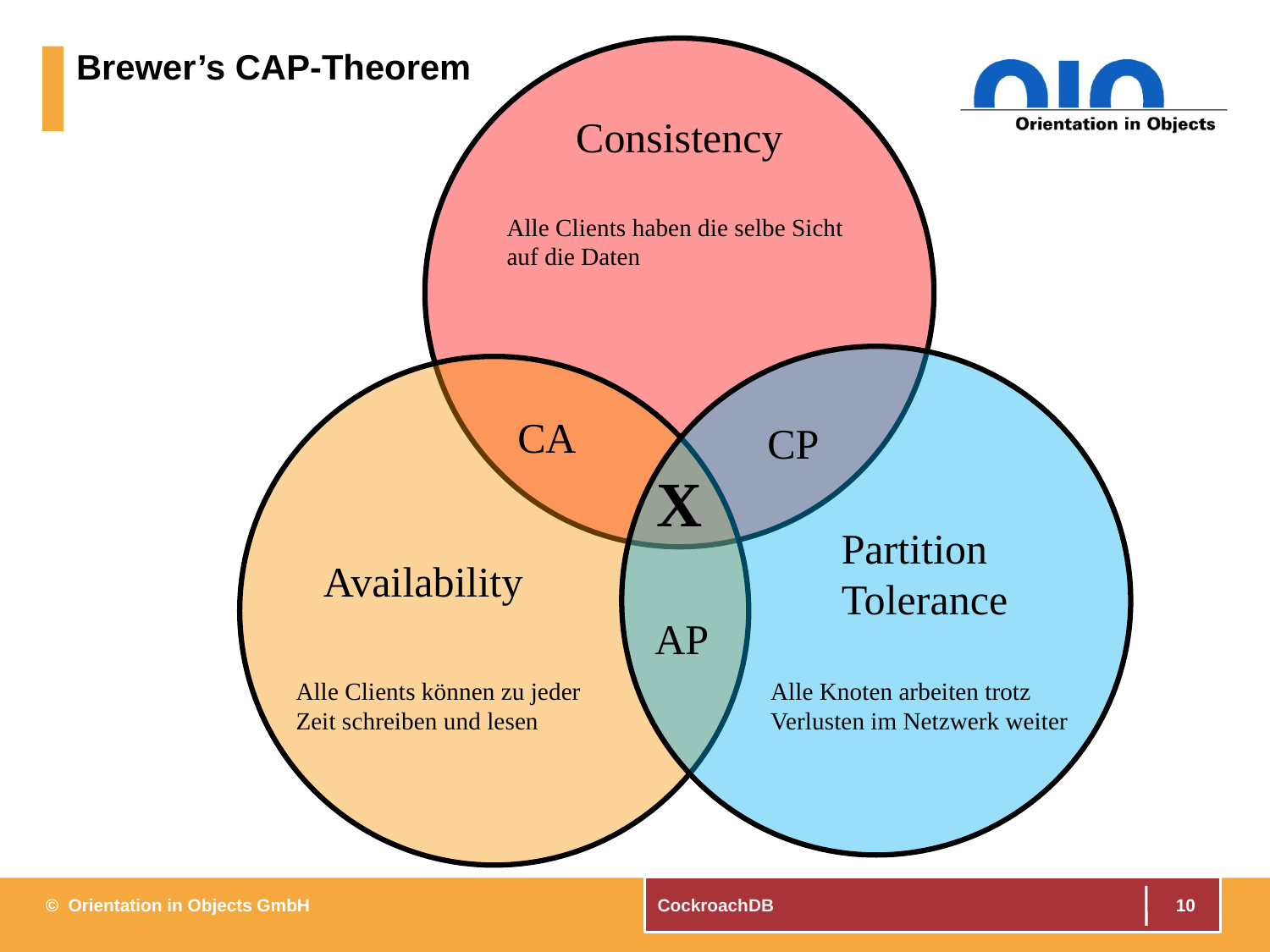

# Brewer’s CAP-Theorem

Consistency
Alle Clients haben die selbe Sicht auf die Daten

CA
CP
X
Partition
Tolerance
Availability
AP
Alle Clients können zu jeder Zeit schreiben und lesen
Alle Knoten arbeiten trotz Verlusten im Netzwerk weiter
10